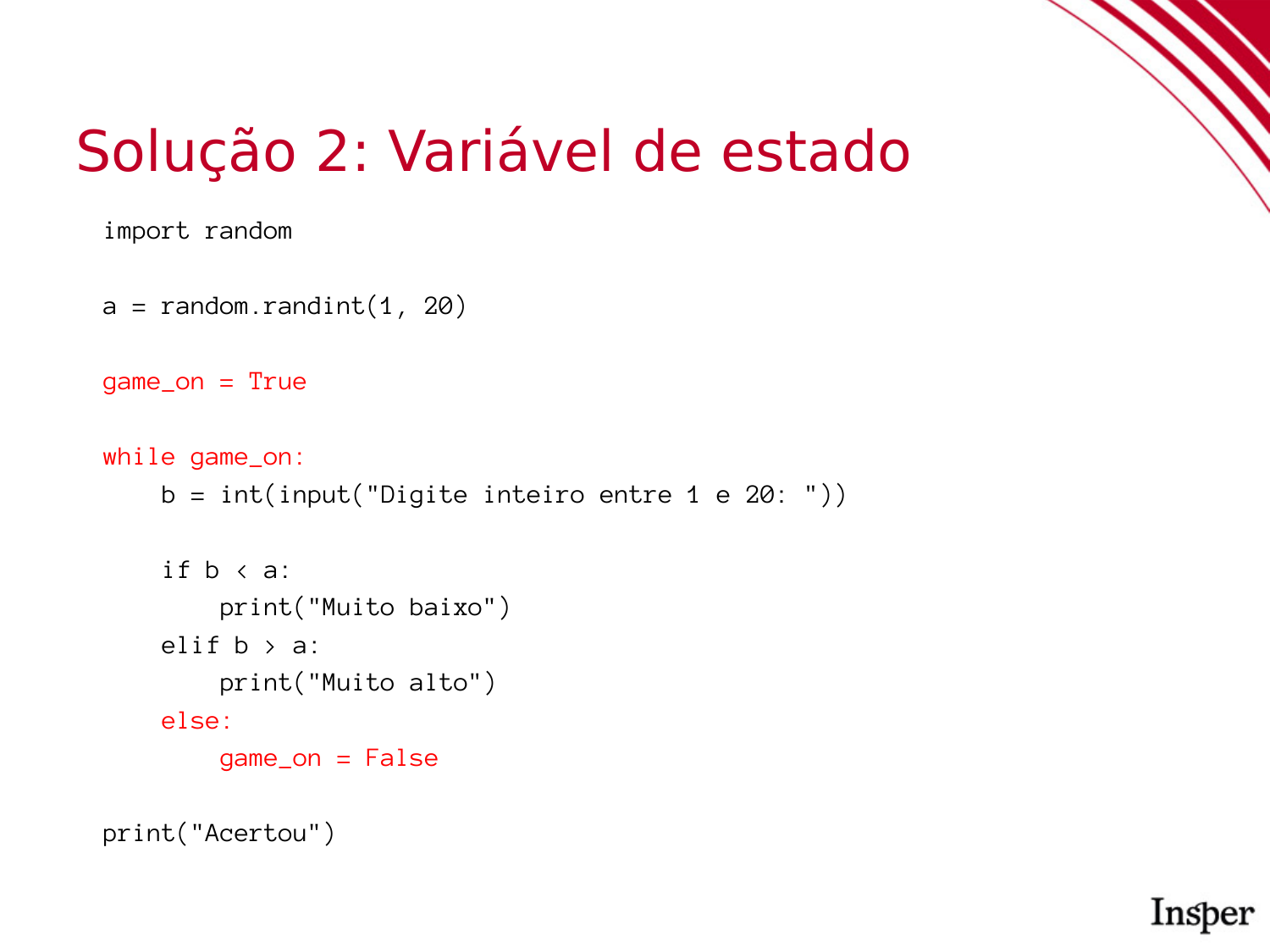

# Solução 2: Variável de estado
import random

a = random.randint(1, 20)

game_on = True

while game_on:
    b = int(input("Digite inteiro entre 1 e 20: "))

    if b < a:
        print("Muito baixo")
    elif b > a:
        print("Muito alto")
    else:
        game_on = False

print("Acertou")